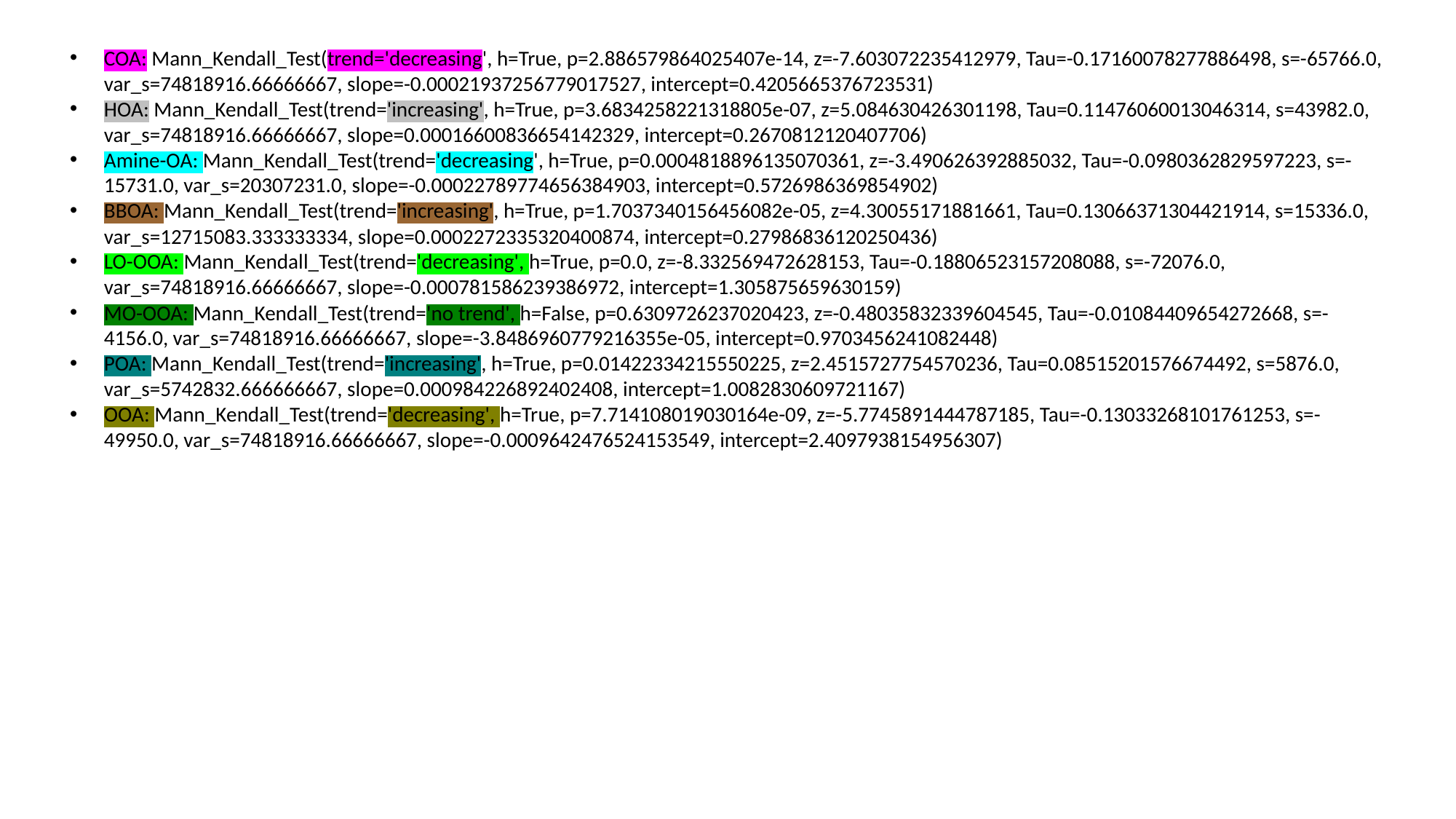

COA: Mann_Kendall_Test(trend='decreasing', h=True, p=2.886579864025407e-14, z=-7.603072235412979, Tau=-0.17160078277886498, s=-65766.0, var_s=74818916.66666667, slope=-0.00021937256779017527, intercept=0.4205665376723531)
HOA: Mann_Kendall_Test(trend='increasing', h=True, p=3.6834258221318805e-07, z=5.084630426301198, Tau=0.11476060013046314, s=43982.0, var_s=74818916.66666667, slope=0.00016600836654142329, intercept=0.2670812120407706)
Amine-OA: Mann_Kendall_Test(trend='decreasing', h=True, p=0.0004818896135070361, z=-3.490626392885032, Tau=-0.0980362829597223, s=-15731.0, var_s=20307231.0, slope=-0.00022789774656384903, intercept=0.5726986369854902)
BBOA: Mann_Kendall_Test(trend='increasing', h=True, p=1.7037340156456082e-05, z=4.30055171881661, Tau=0.13066371304421914, s=15336.0, var_s=12715083.333333334, slope=0.0002272335320400874, intercept=0.27986836120250436)
LO-OOA: Mann_Kendall_Test(trend='decreasing', h=True, p=0.0, z=-8.332569472628153, Tau=-0.18806523157208088, s=-72076.0, var_s=74818916.66666667, slope=-0.000781586239386972, intercept=1.305875659630159)
MO-OOA: Mann_Kendall_Test(trend='no trend', h=False, p=0.6309726237020423, z=-0.48035832339604545, Tau=-0.01084409654272668, s=-4156.0, var_s=74818916.66666667, slope=-3.8486960779216355e-05, intercept=0.9703456241082448)
POA: Mann_Kendall_Test(trend='increasing', h=True, p=0.01422334215550225, z=2.4515727754570236, Tau=0.08515201576674492, s=5876.0, var_s=5742832.666666667, slope=0.000984226892402408, intercept=1.0082830609721167)
OOA: Mann_Kendall_Test(trend='decreasing', h=True, p=7.714108019030164e-09, z=-5.7745891444787185, Tau=-0.13033268101761253, s=-49950.0, var_s=74818916.66666667, slope=-0.0009642476524153549, intercept=2.4097938154956307)